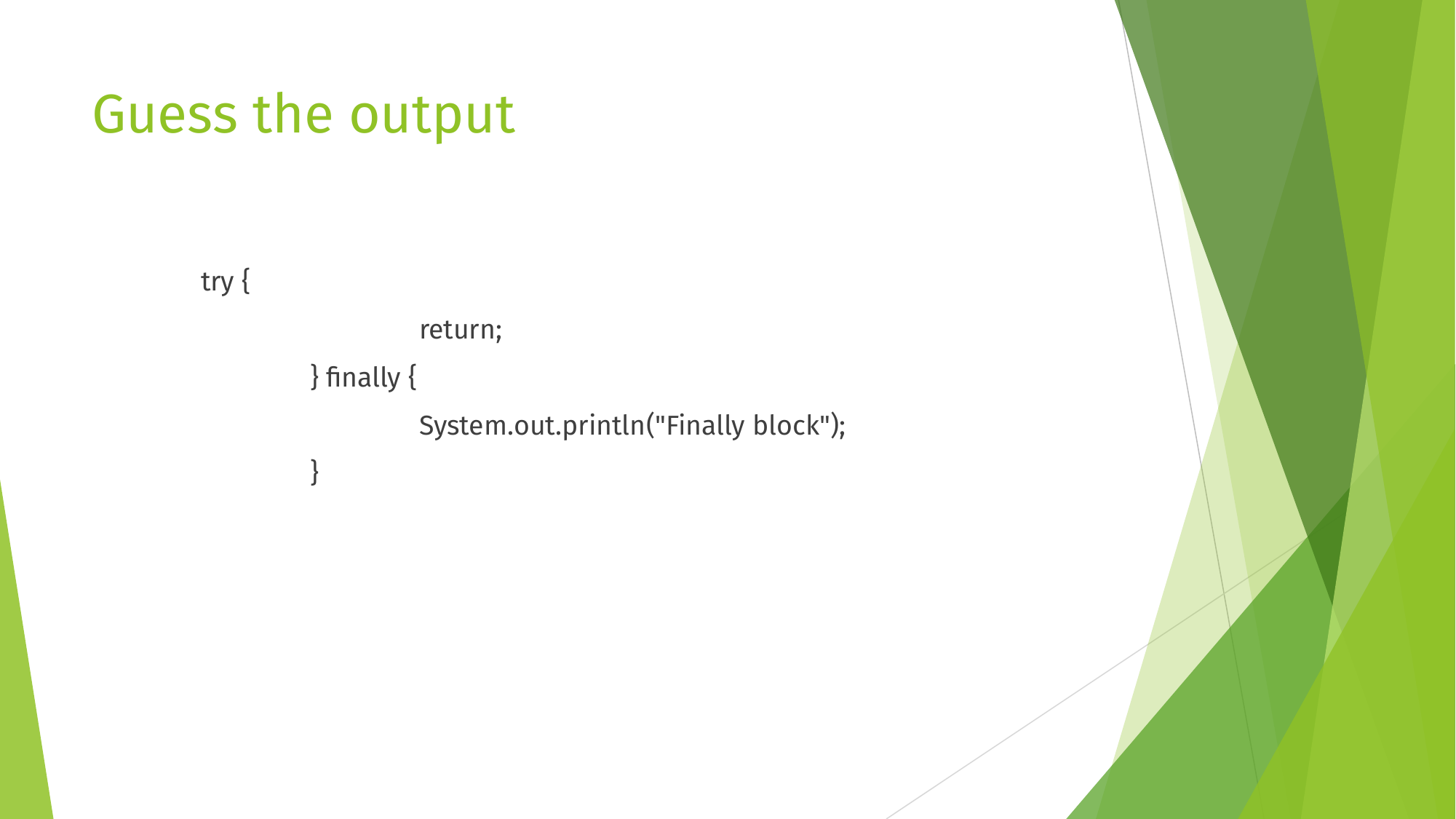

# Guess the output
	try {
			return;
		} finally {
			System.out.println("Finally block");
		}